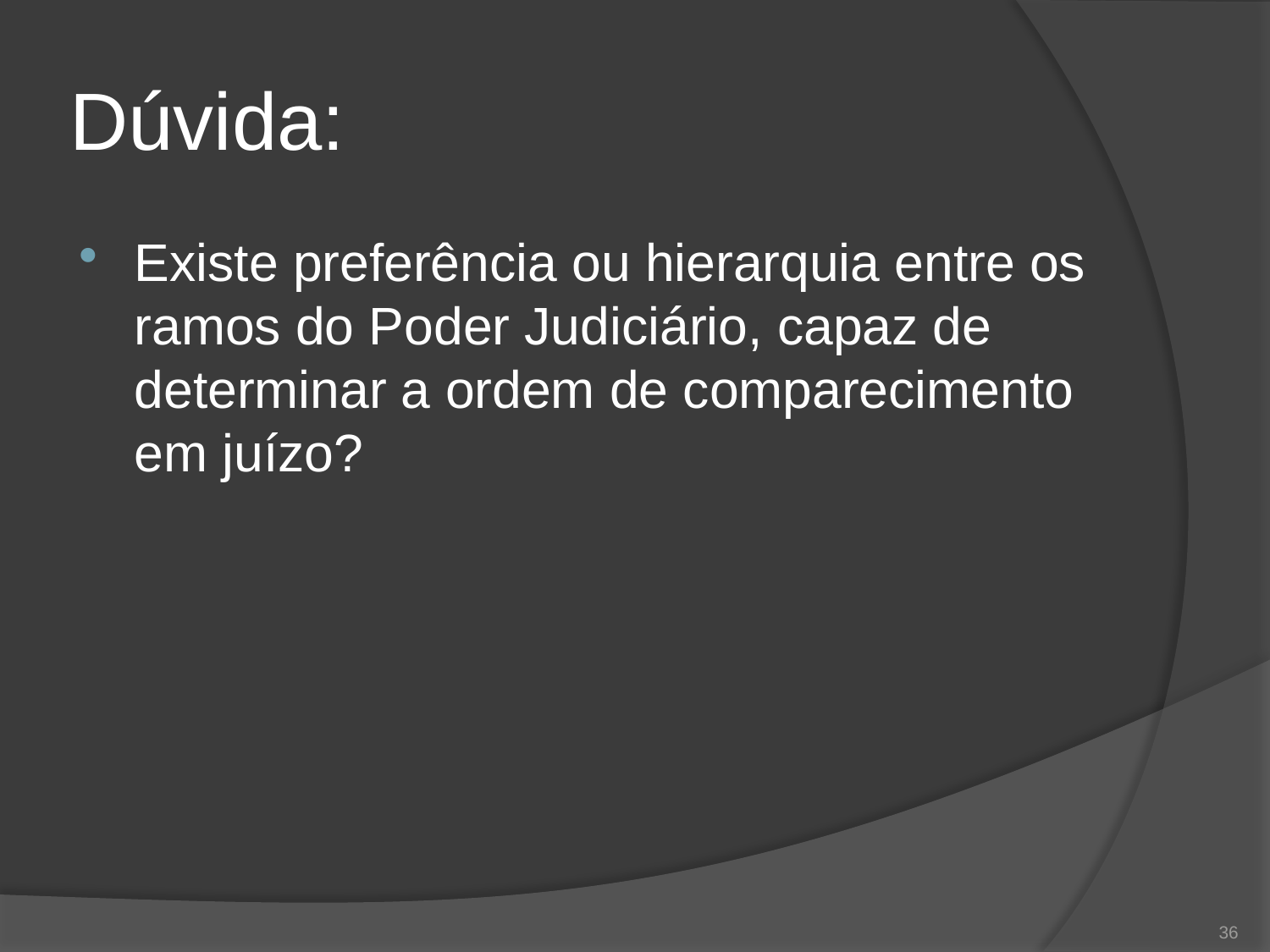

# Dúvida:
Existe preferência ou hierarquia entre os ramos do Poder Judiciário, capaz de determinar a ordem de comparecimento em juízo?
36